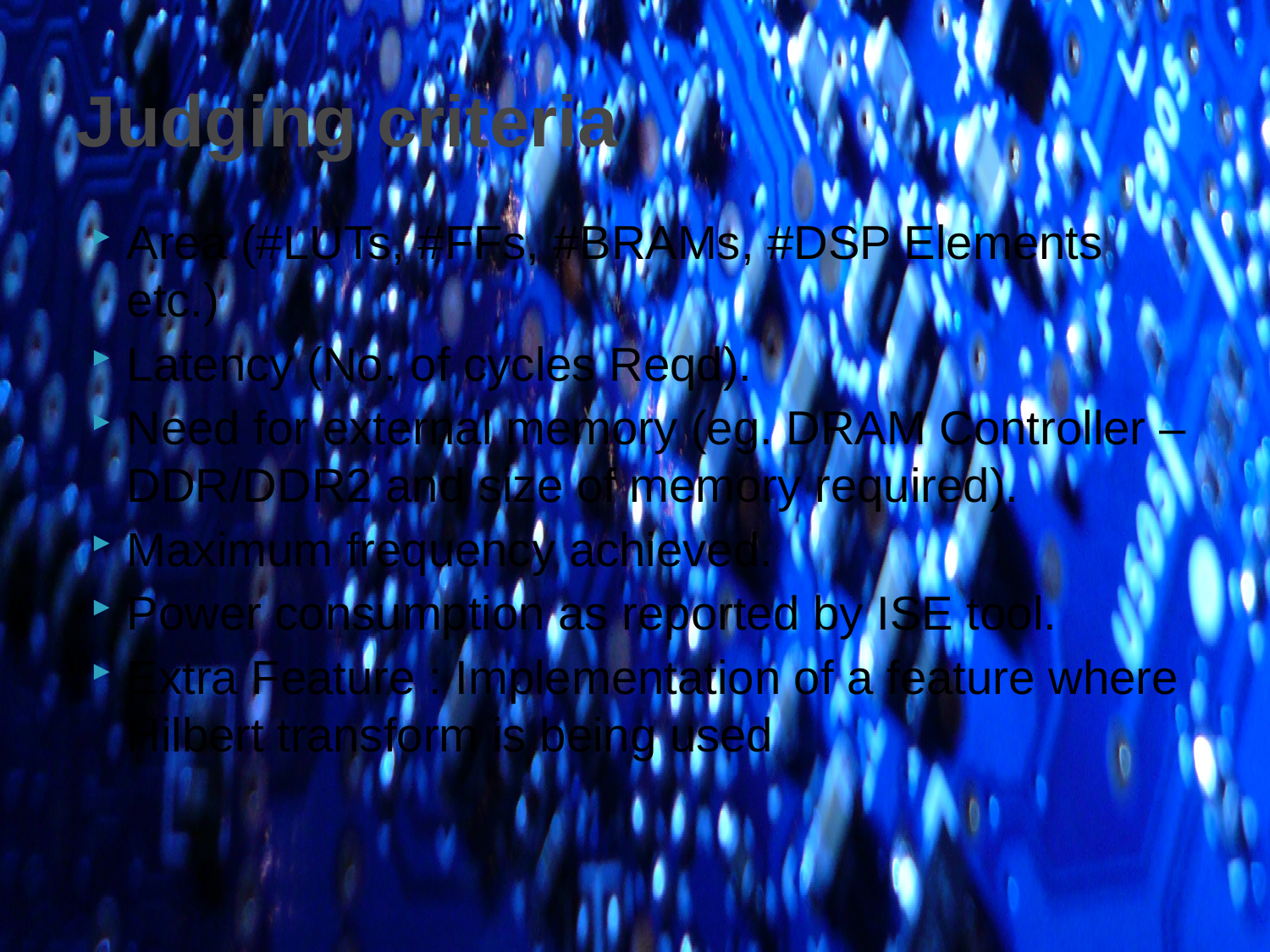

# Judging criteria
Area (#LUTs, #FFs, #BRAMs, #DSP Elements etc.)
Latency (No. of cycles Reqd).
Need for external memory (eg. DRAM Controller – DDR/DDR2 and size of memory required).
Maximum frequency achieved.
Power consumption as reported by ISE tool.
Extra Feature : Implementation of a feature where Hilbert transform is being used